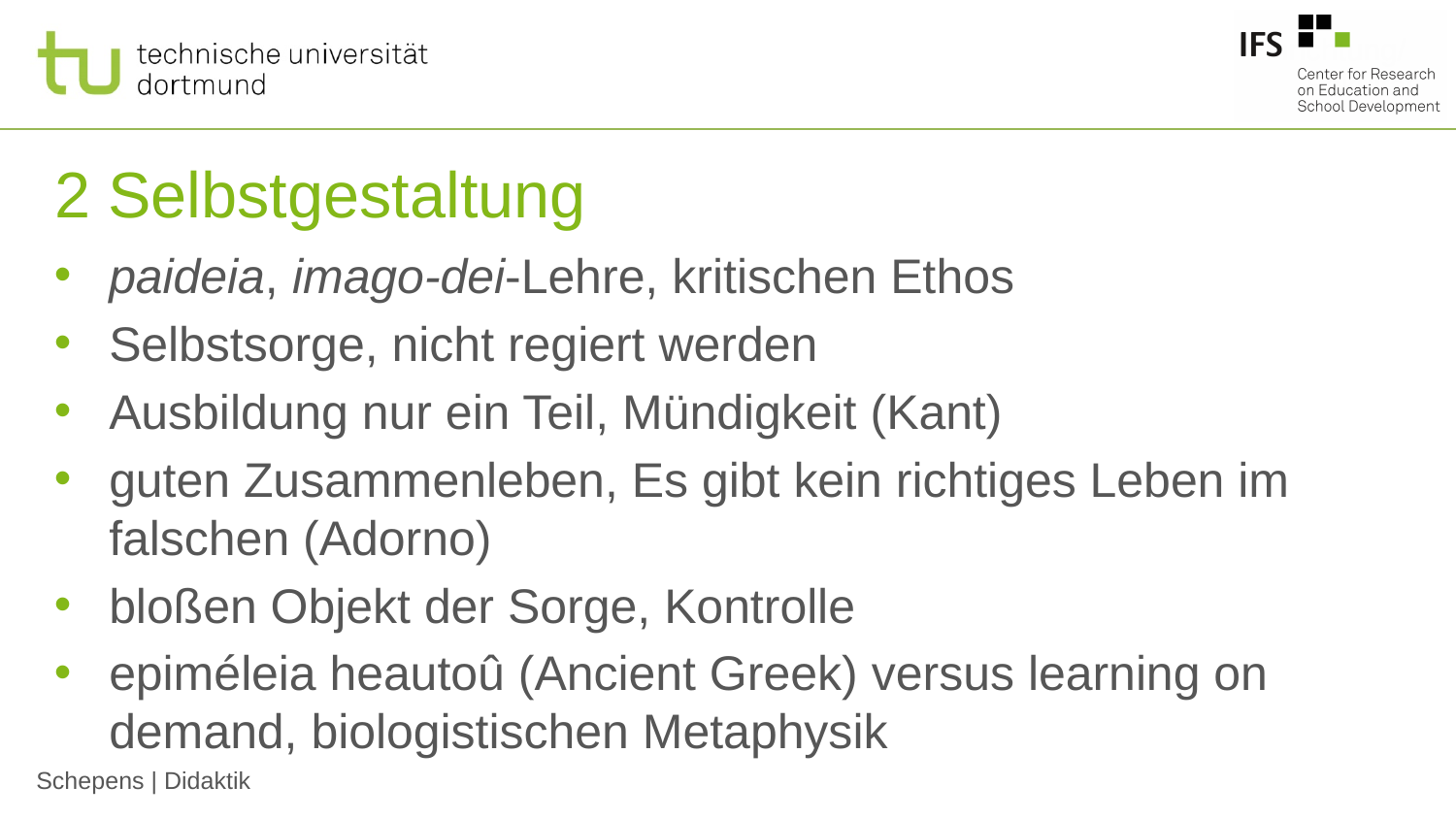

# 2 Selbstgestaltung
paideia, imago-dei-Lehre, kritischen Ethos
Selbstsorge, nicht regiert werden
Ausbildung nur ein Teil, Mündigkeit (Kant)
guten Zusammenleben, Es gibt kein richtiges Leben im falschen (Adorno)
bloßen Objekt der Sorge, Kontrolle
epiméleia heautoû (Ancient Greek) versus learning on demand, biologistischen Metaphysik